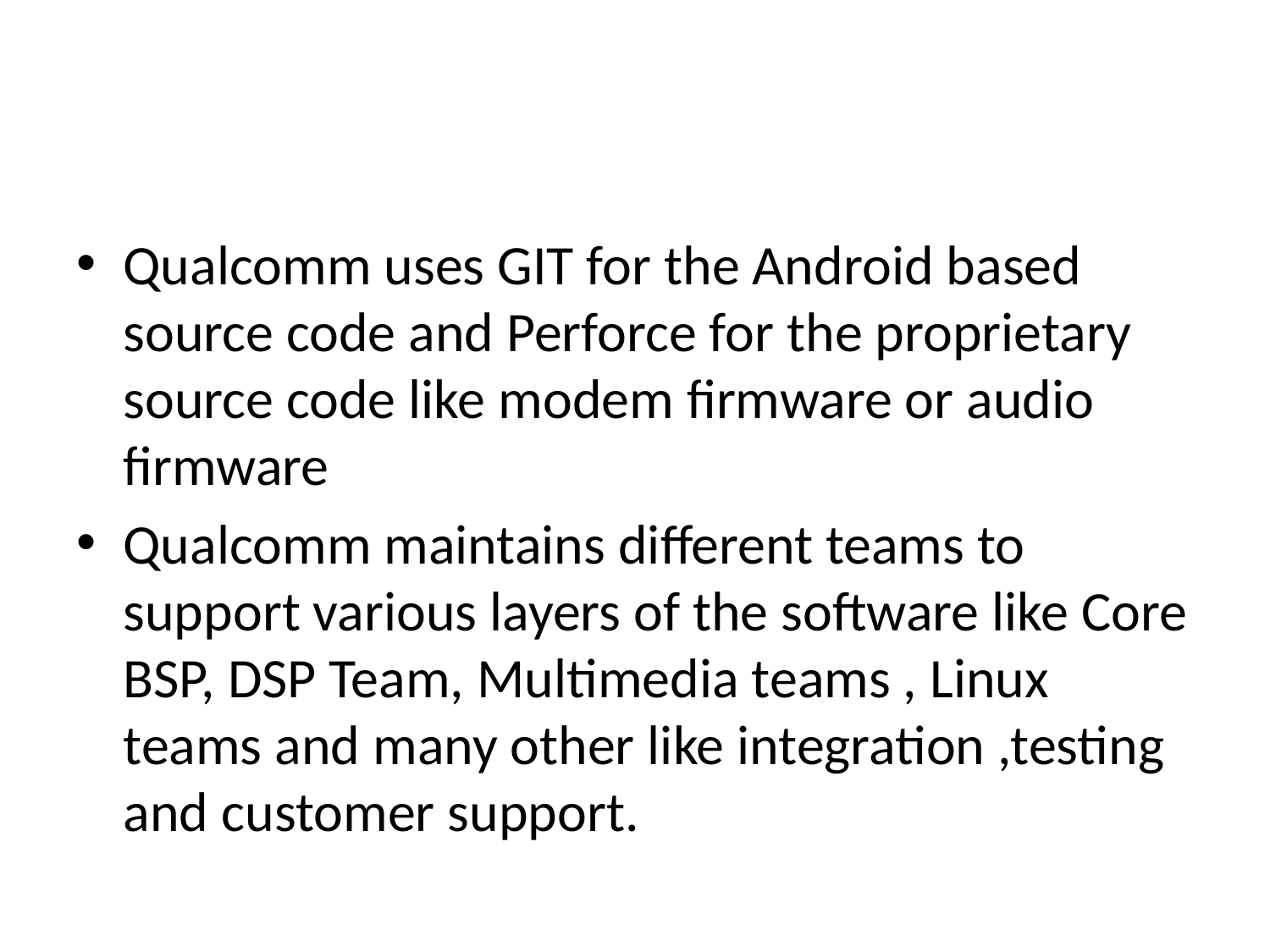

#
Qualcomm uses GIT for the Android based source code and Perforce for the proprietary source code like modem firmware or audio firmware
Qualcomm maintains different teams to support various layers of the software like Core BSP, DSP Team, Multimedia teams , Linux teams and many other like integration ,testing and customer support.